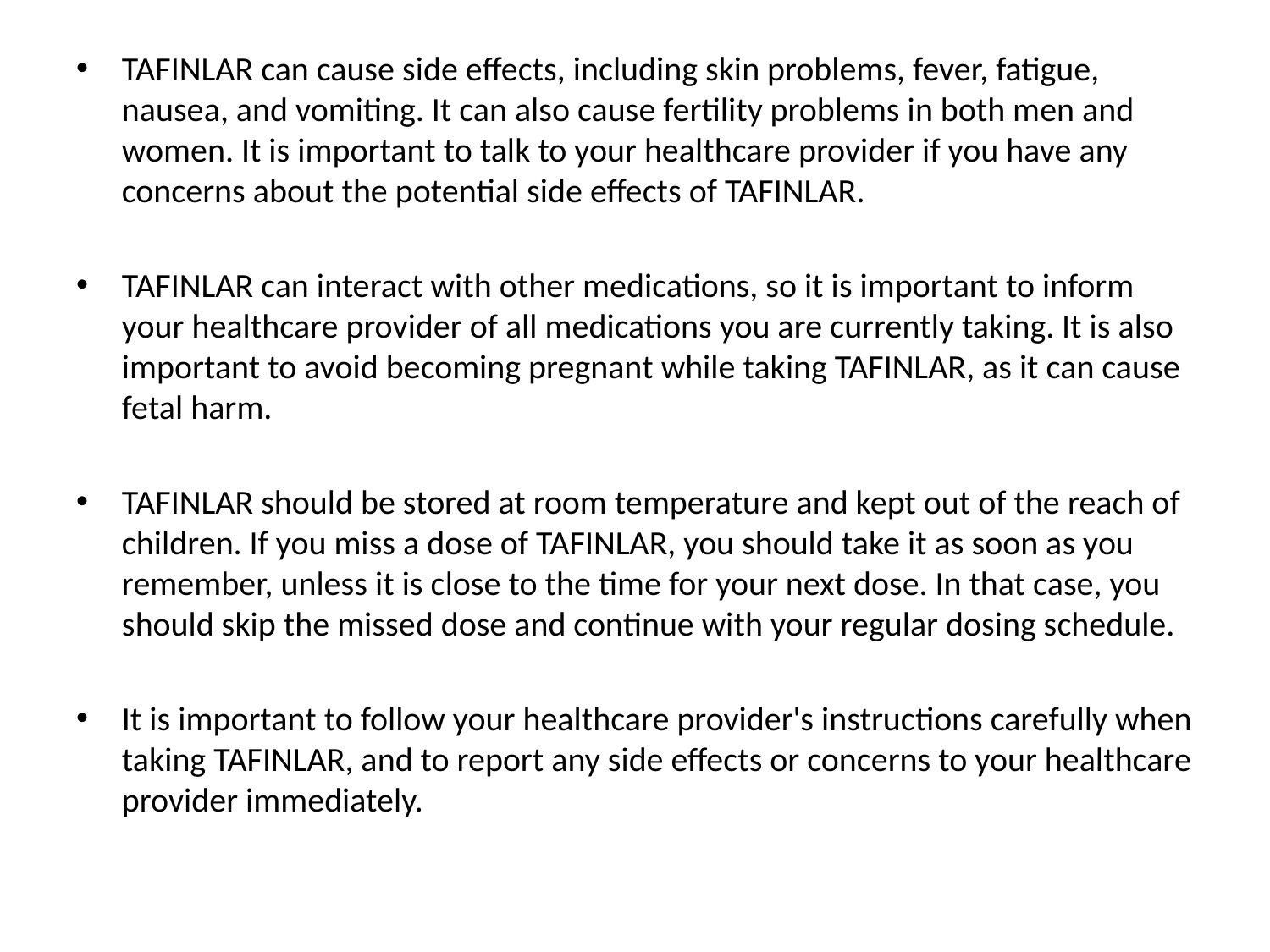

TAFINLAR can cause side effects, including skin problems, fever, fatigue, nausea, and vomiting. It can also cause fertility problems in both men and women. It is important to talk to your healthcare provider if you have any concerns about the potential side effects of TAFINLAR.

TAFINLAR can interact with other medications, so it is important to inform your healthcare provider of all medications you are currently taking. It is also important to avoid becoming pregnant while taking TAFINLAR, as it can cause fetal harm.

TAFINLAR should be stored at room temperature and kept out of the reach of children. If you miss a dose of TAFINLAR, you should take it as soon as you remember, unless it is close to the time for your next dose. In that case, you should skip the missed dose and continue with your regular dosing schedule.

It is important to follow your healthcare provider's instructions carefully when taking TAFINLAR, and to report any side effects or concerns to your healthcare provider immediately.